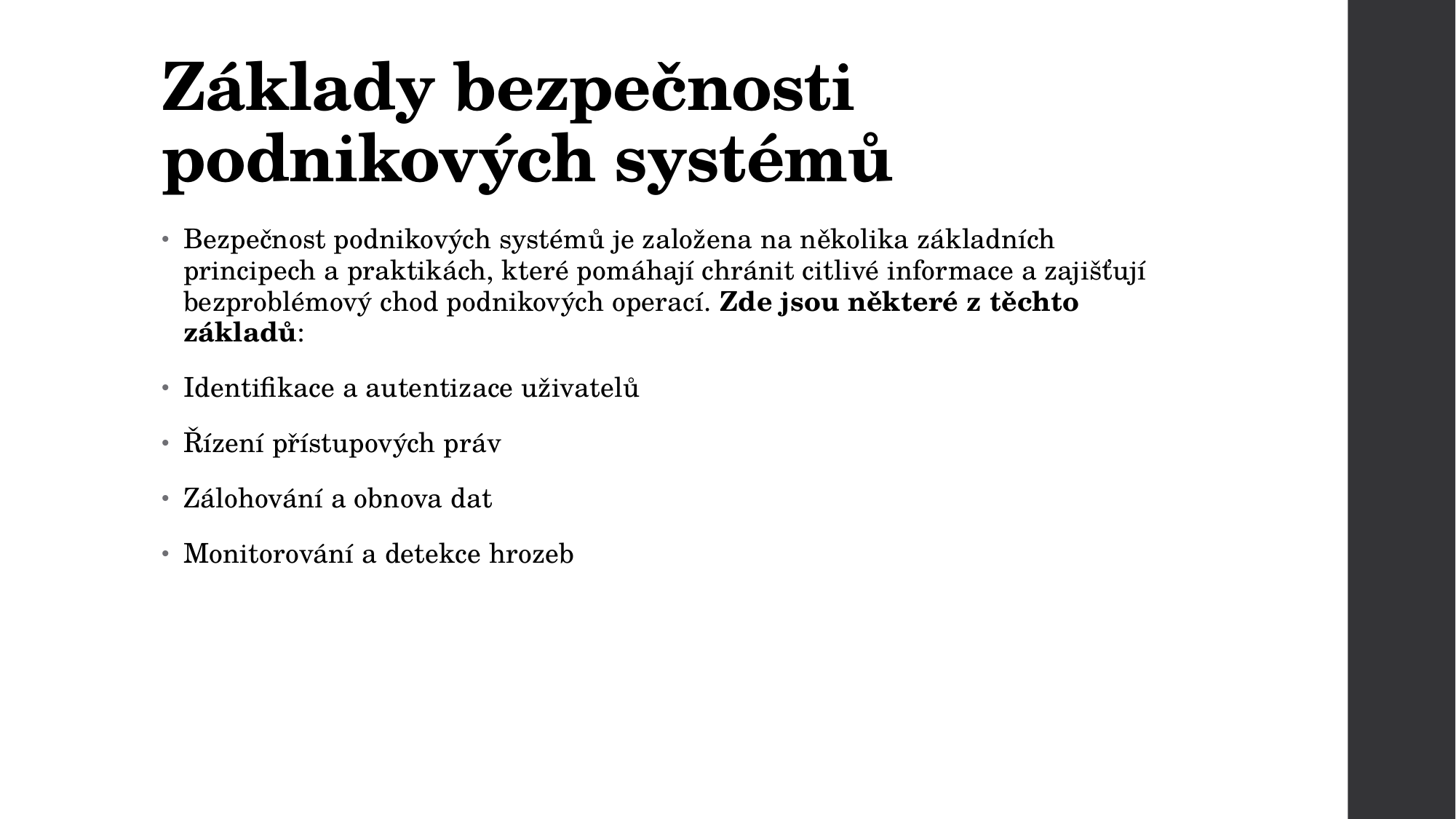

# Základy bezpečnosti podnikových systémů
Bezpečnost podnikových systémů je založena na několika základních principech a praktikách, které pomáhají chránit citlivé informace a zajišťují bezproblémový chod podnikových operací. Zde jsou některé z těchto základů:
Identifikace a autentizace uživatelů
Řízení přístupových práv
Zálohování a obnova dat
Monitorování a detekce hrozeb